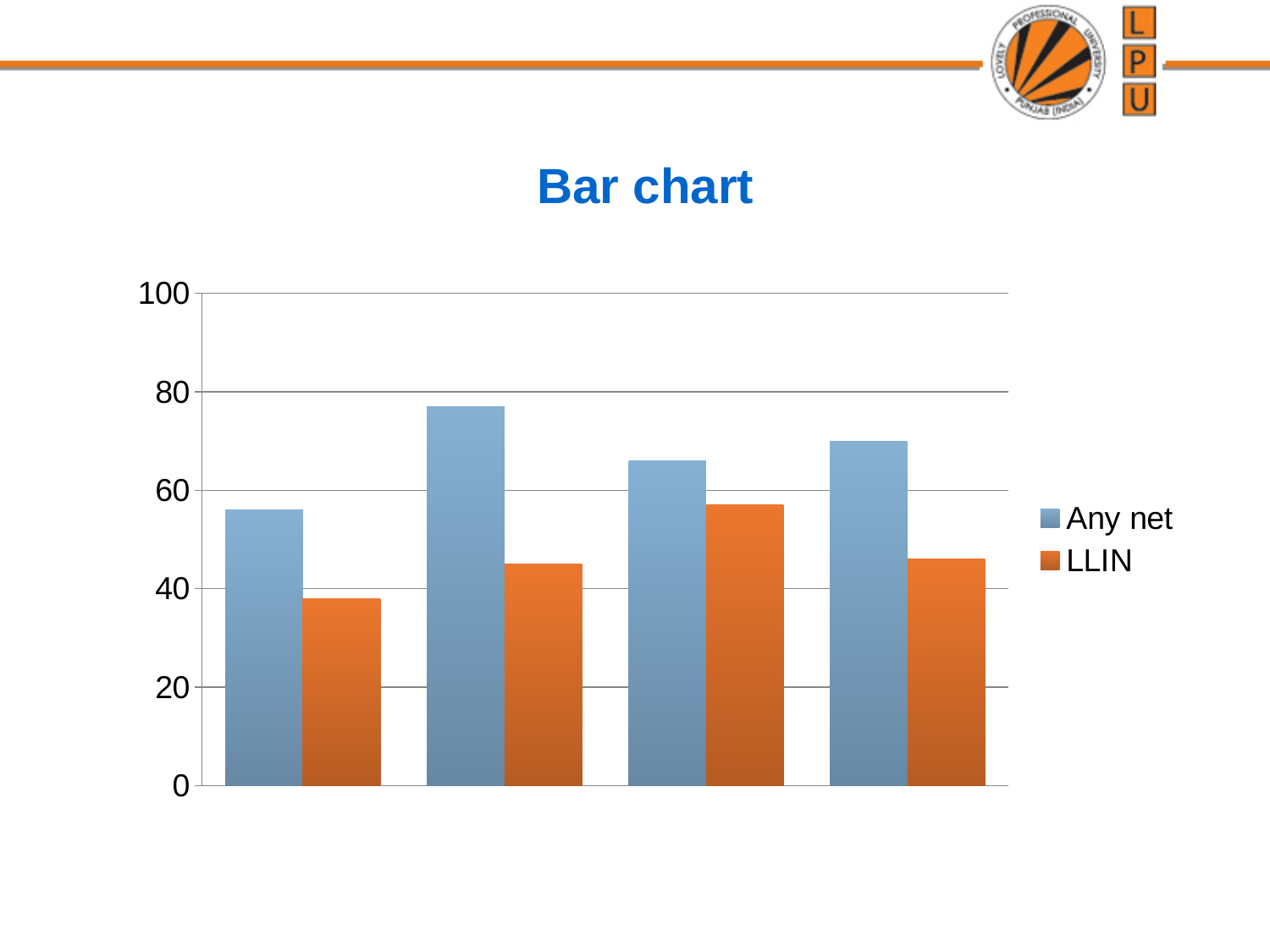

# Bar chart

### Chart

| Category | Any net | LLIN |
|---|---|---|
| Country 1 | 56.0 | 38.0 |
| Country 3 | 77.0 | 45.0 |
| Country 4 | 66.0 | 57.0 |
| Country 5 | 70.0 | 46.0 |